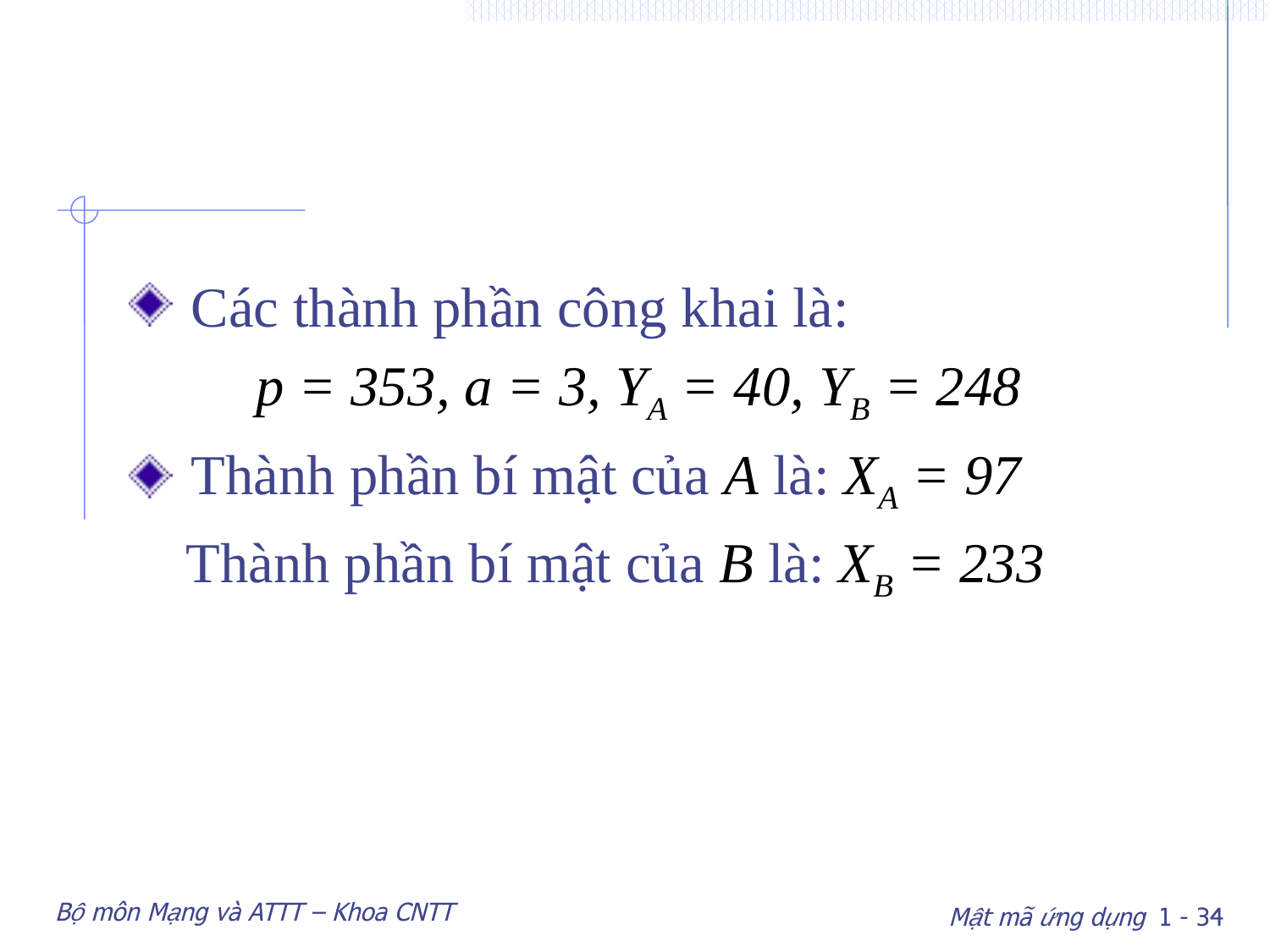

#
 Các thành phần công khai là:
	p = 353, a = 3, YA = 40, YB = 248
 Thành phần bí mật của A là: XA = 97
    Thành phần bí mật của B là: XB = 233

Bộ môn Mạng và ATTT – Khoa CNTT